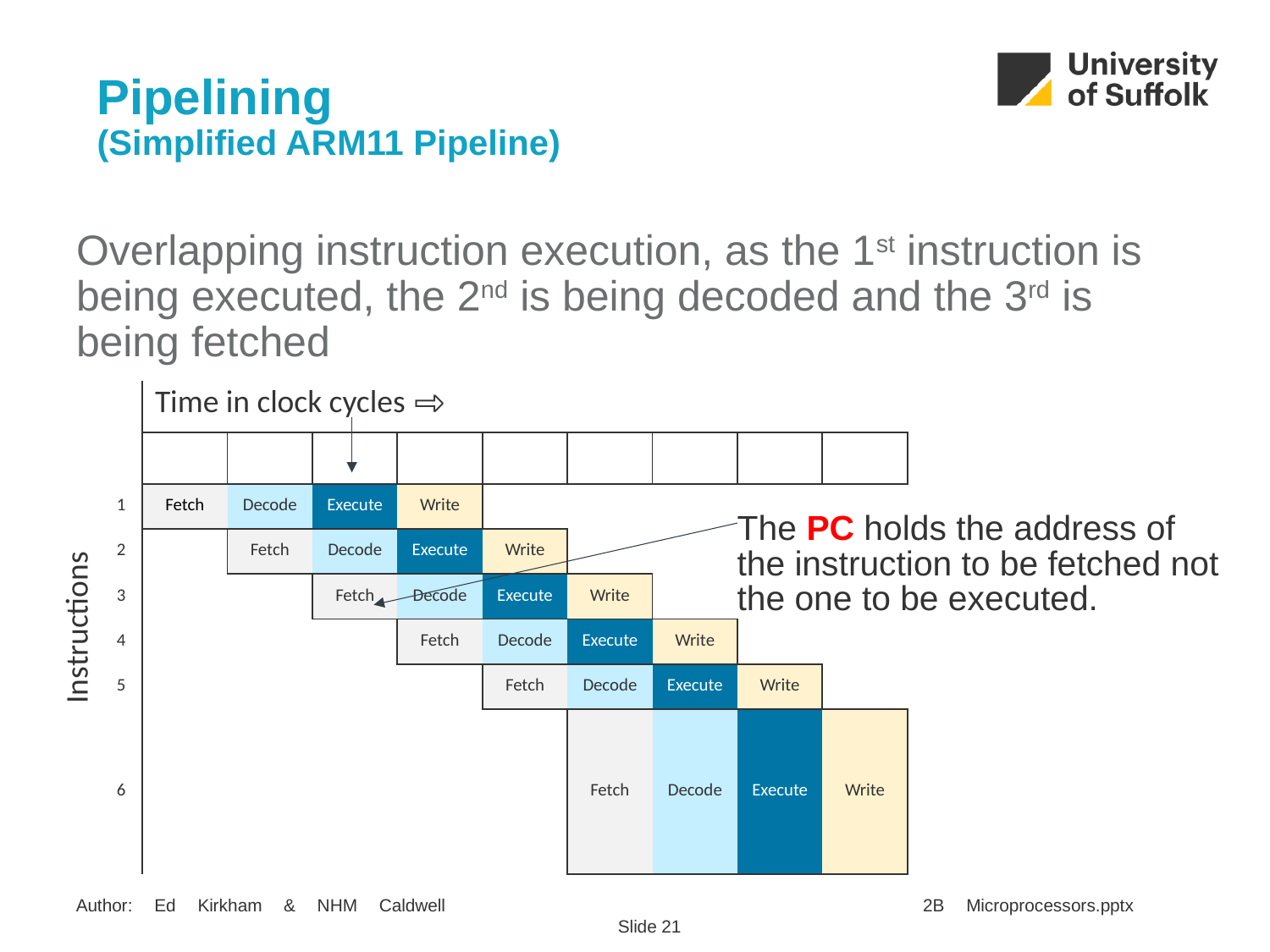

# Pipelining (Simplified ARM11 Pipeline)
Overlapping instruction execution, as the 1st instruction is being executed, the 2nd is being decoded and the 3rd is being fetched

| Instructions |  | Time in clock cycles ⇨ |  |  |  |  |  |  |  |  |
| --- | --- | --- | --- | --- | --- | --- | --- | --- | --- | --- |
|  |  |  |  |  |  |  |  |  |  |  |
|  | 1 | Fetch | Decode | Execute | Write |  |  |  |  |  |
|  | 2 |  | Fetch | Decode | Execute | Write |  |  |  |  |
|  | 3 |  |  | Fetch | Decode | Execute | Write |  |  |  |
|  | 4 |  |  |  | Fetch | Decode | Execute | Write |  |  |
|  | 5 |  |  |  |  | Fetch | Decode | Execute | Write |  |
|  | 6 |  |  |  |  |  | Fetch | Decode | Execute | Write |
The PC holds the address of the instruction to be fetched not the one to be executed.